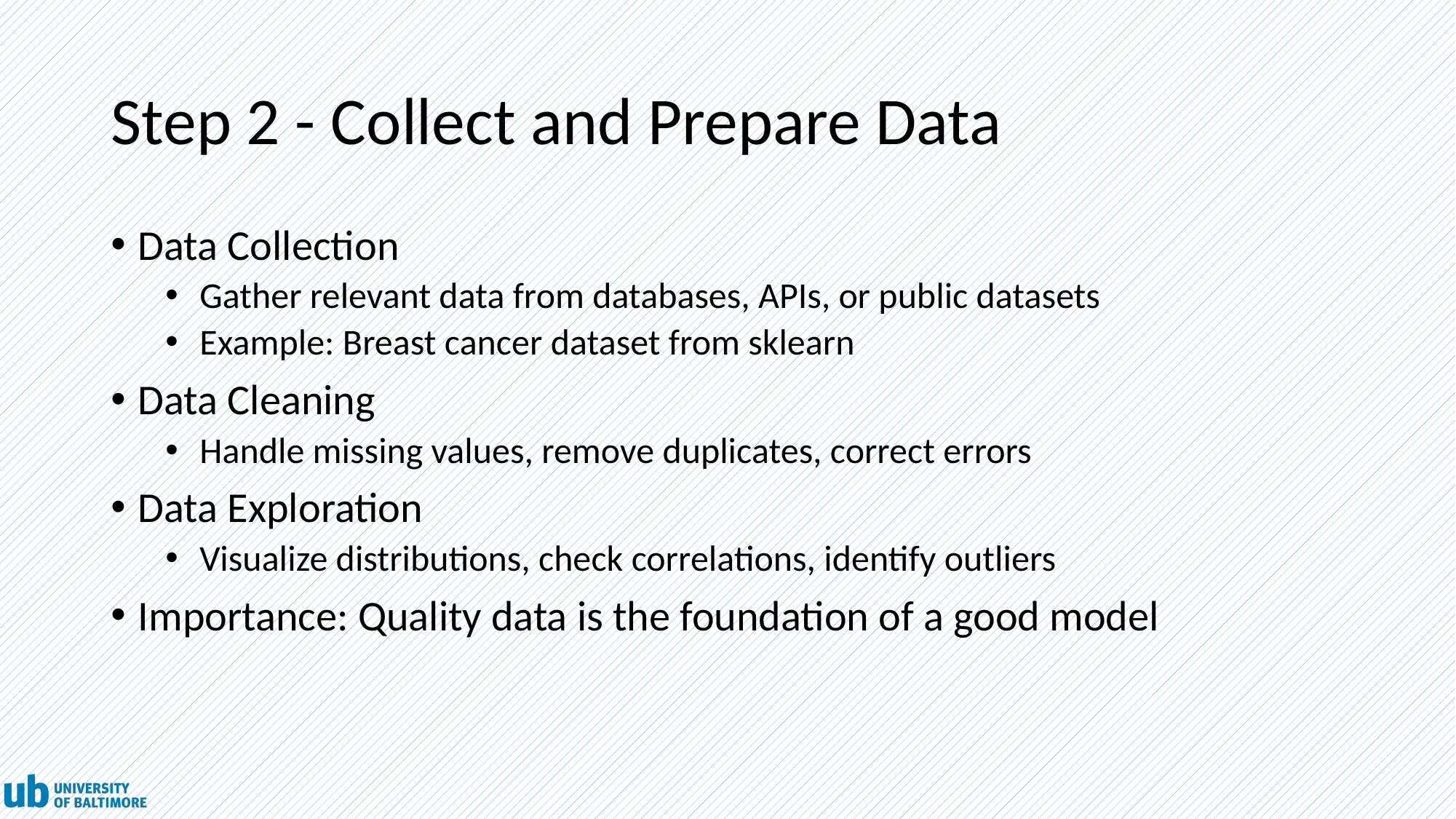

# Step 2 - Collect and Prepare Data
Data Collection
Gather relevant data from databases, APIs, or public datasets
Example: Breast cancer dataset from sklearn
Data Cleaning
Handle missing values, remove duplicates, correct errors
Data Exploration
Visualize distributions, check correlations, identify outliers
Importance: Quality data is the foundation of a good model